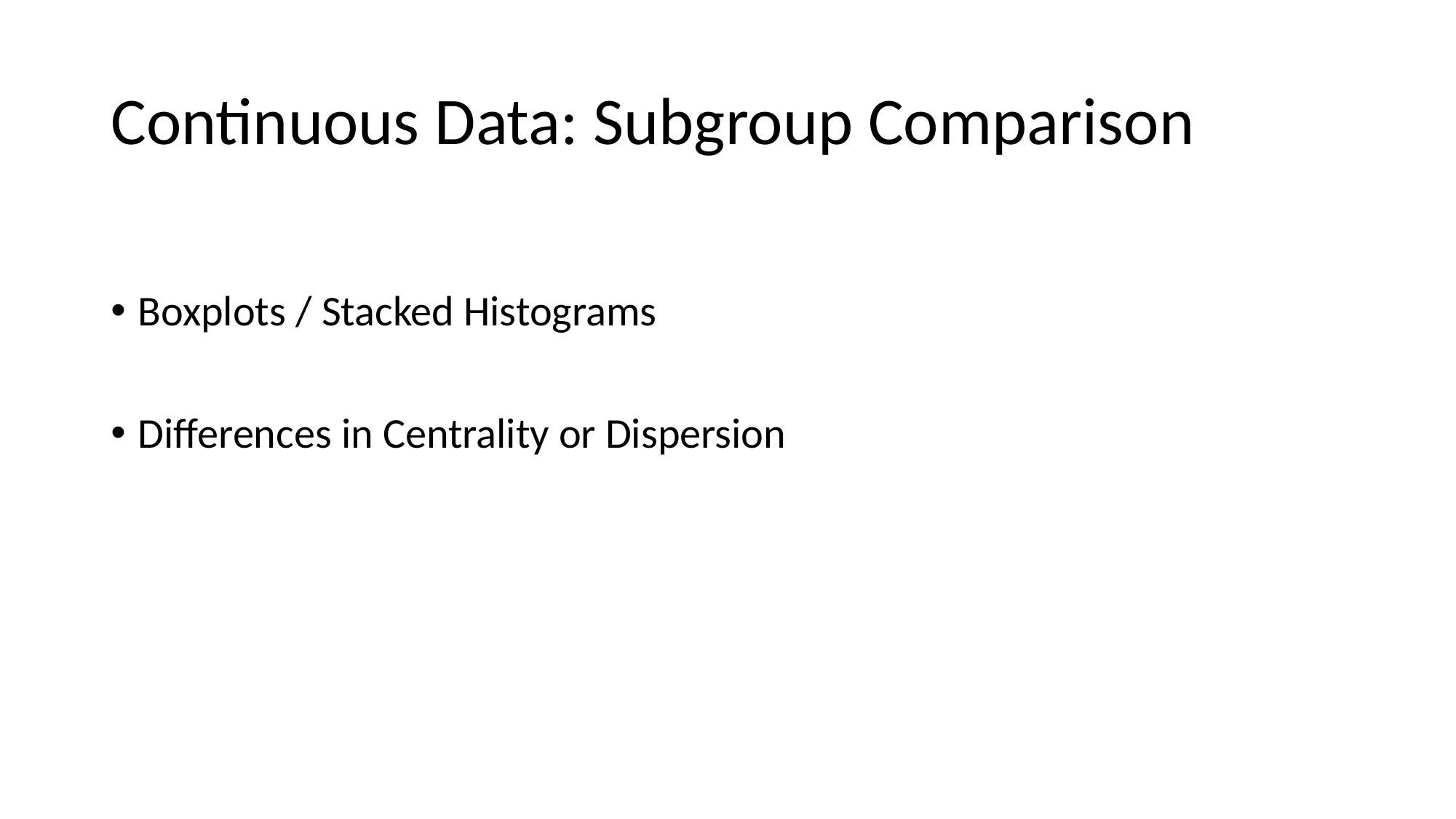

# Continuous Data: Subgroup Comparison

Boxplots / Stacked Histograms

Differences in Centrality or Dispersion